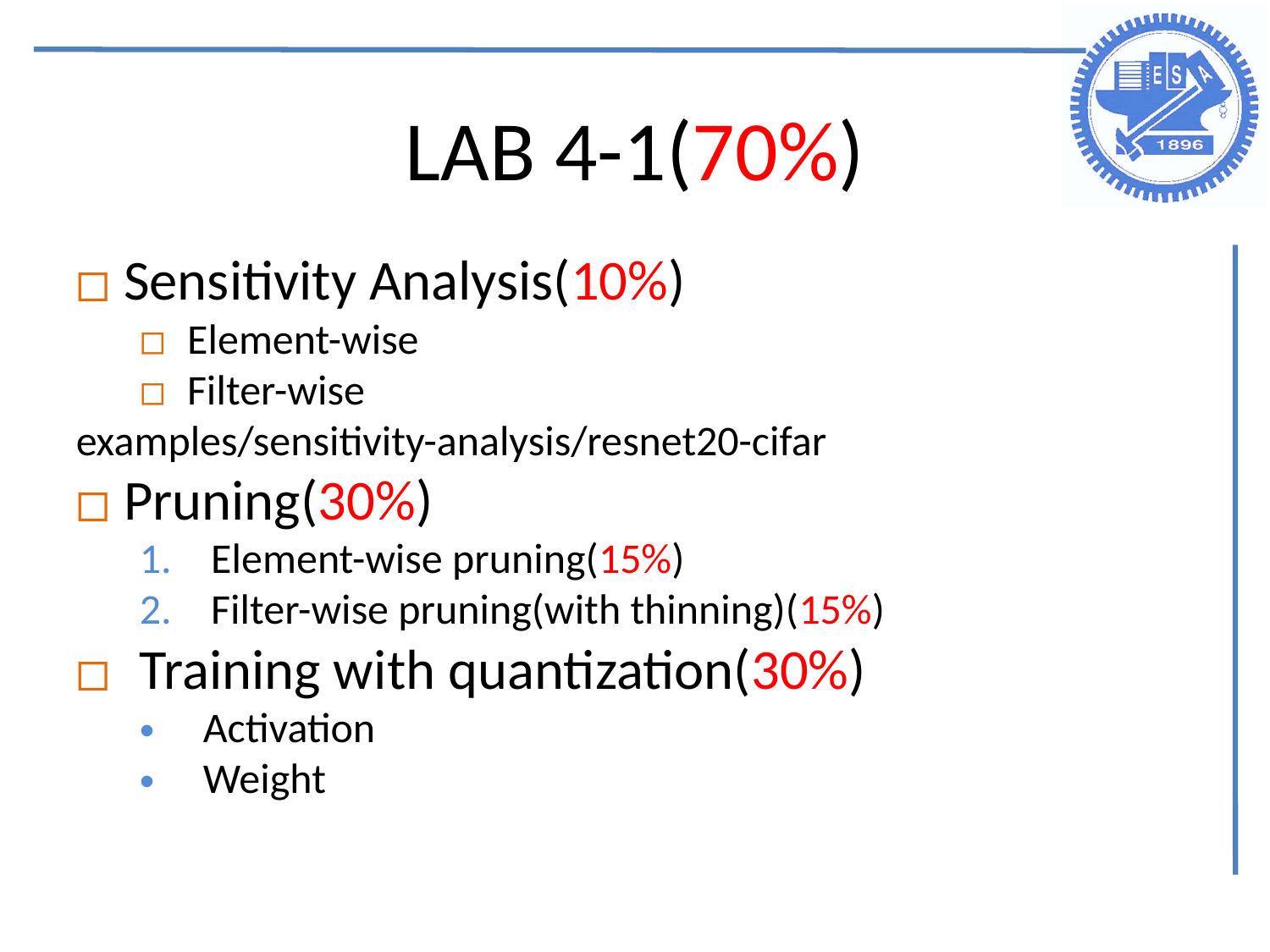

LAB 4-1(70%)
Sensitivity Analysis(10%)
Element-wise
Filter-wise
examples/sensitivity-analysis/resnet20-cifar
Pruning(30%)
Element-wise pruning(15%)
Filter-wise pruning(with thinning)(15%)
Training with quantization(30%)
Activation
Weight